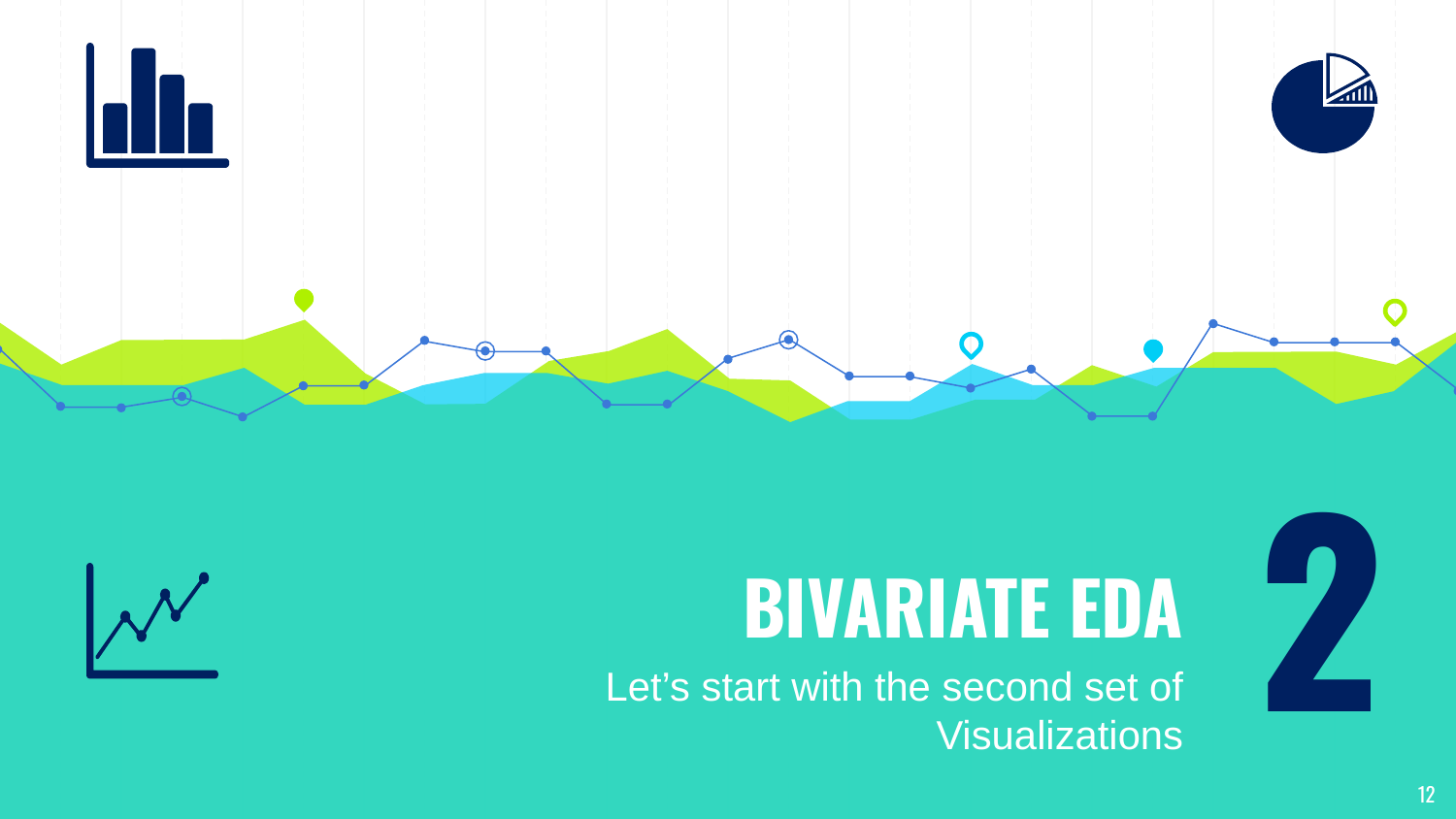

# BIVARIATE EDA

2
Let’s start with the second set of Visualizations
12